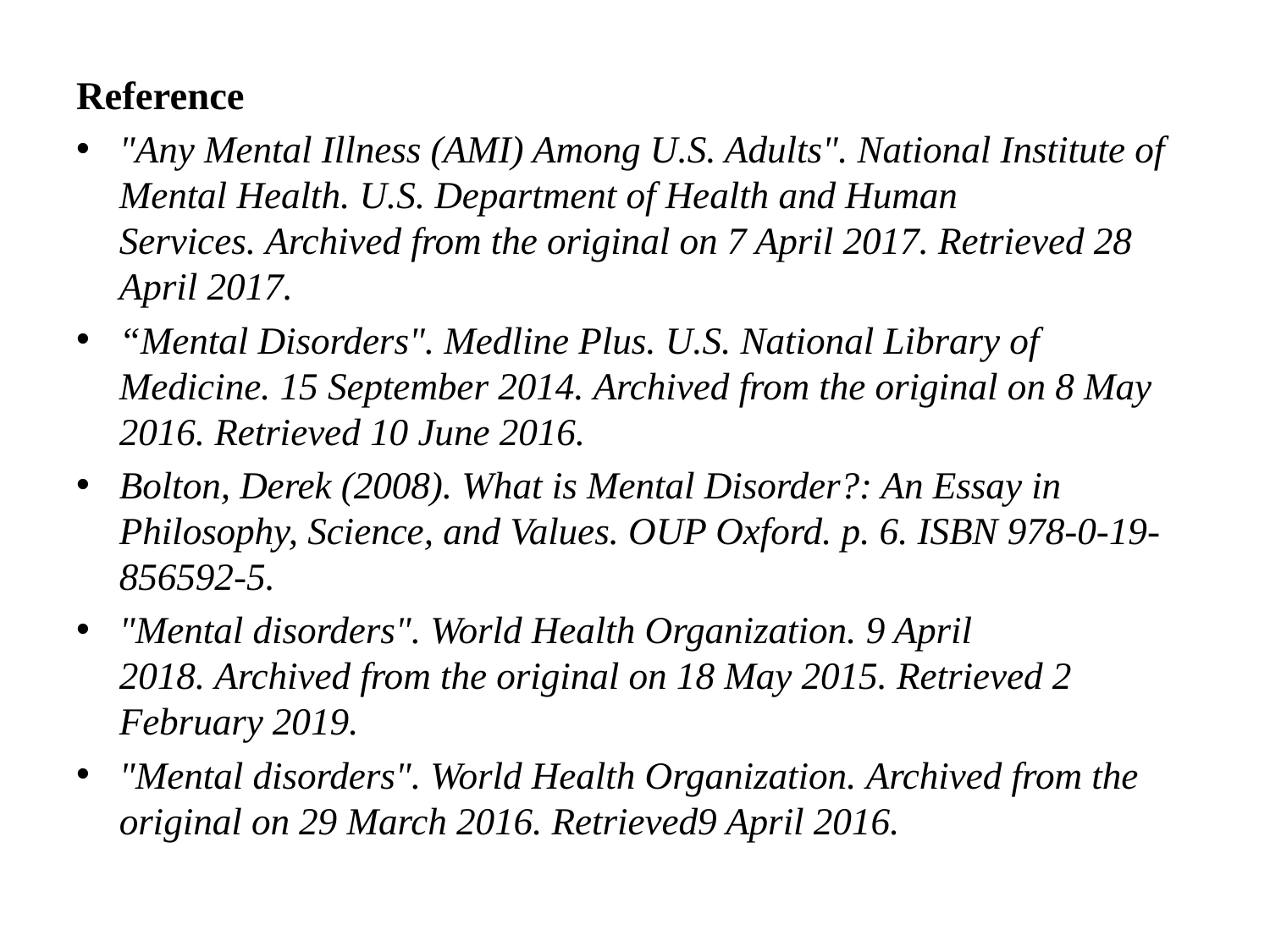

Reference
"Any Mental Illness (AMI) Among U.S. Adults". National Institute of Mental Health. U.S. Department of Health and Human Services. Archived from the original on 7 April 2017. Retrieved 28 April 2017.
“Mental Disorders". Medline Plus. U.S. National Library of Medicine. 15 September 2014. Archived from the original on 8 May 2016. Retrieved 10 June 2016.
Bolton, Derek (2008). What is Mental Disorder?: An Essay in Philosophy, Science, and Values. OUP Oxford. p. 6. ISBN 978-0-19-856592-5.
"Mental disorders". World Health Organization. 9 April 2018. Archived from the original on 18 May 2015. Retrieved 2 February 2019.
"Mental disorders". World Health Organization. Archived from the original on 29 March 2016. Retrieved9 April 2016.